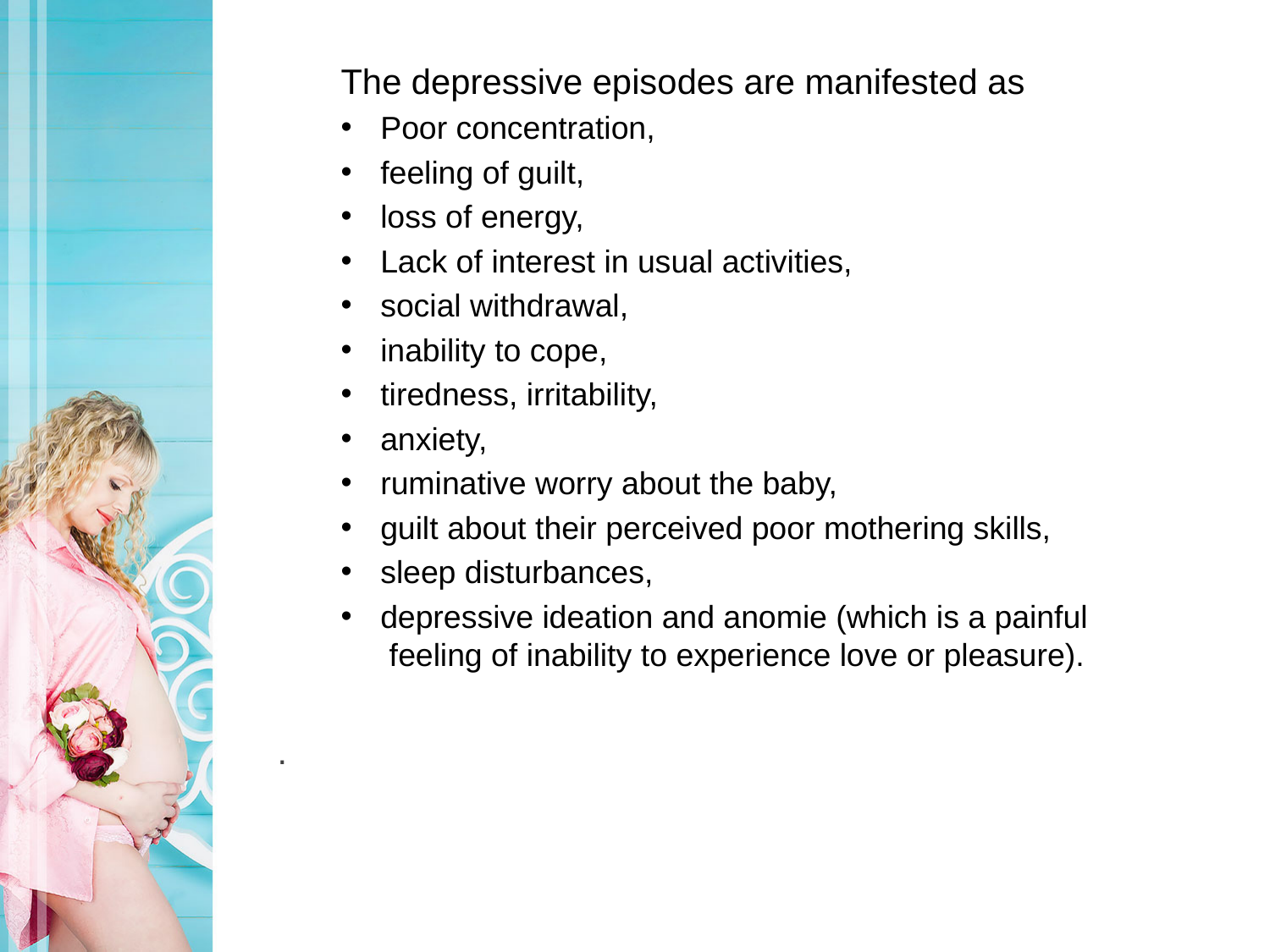

The depressive episodes are manifested as
Poor concentration,
feeling of guilt,
loss of energy,
Lack of interest in usual activities,
social withdrawal,
inability to cope,
tiredness, irritability,
anxiety,
ruminative worry about the baby,
guilt about their perceived poor mothering skills,
sleep disturbances,
depressive ideation and anomie (which is a painful     feeling of inability to experience love or pleasure).

.